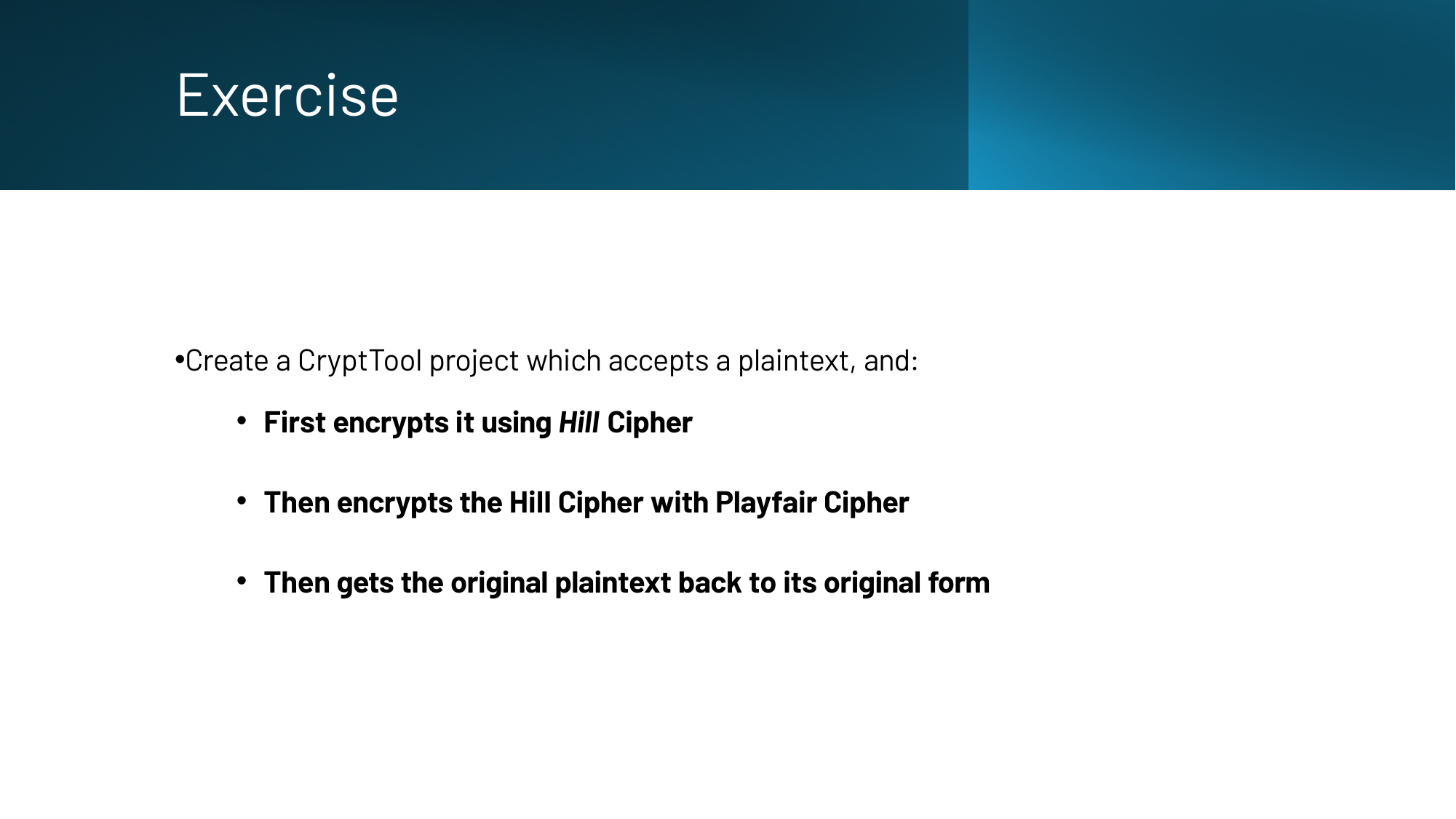

# Exercise
Create a CryptTool project which accepts a plaintext, and:

First encrypts it using Hill Cipher

Then encrypts the Hill Cipher with Playfair Cipher

Then gets the original plaintext back to its original form